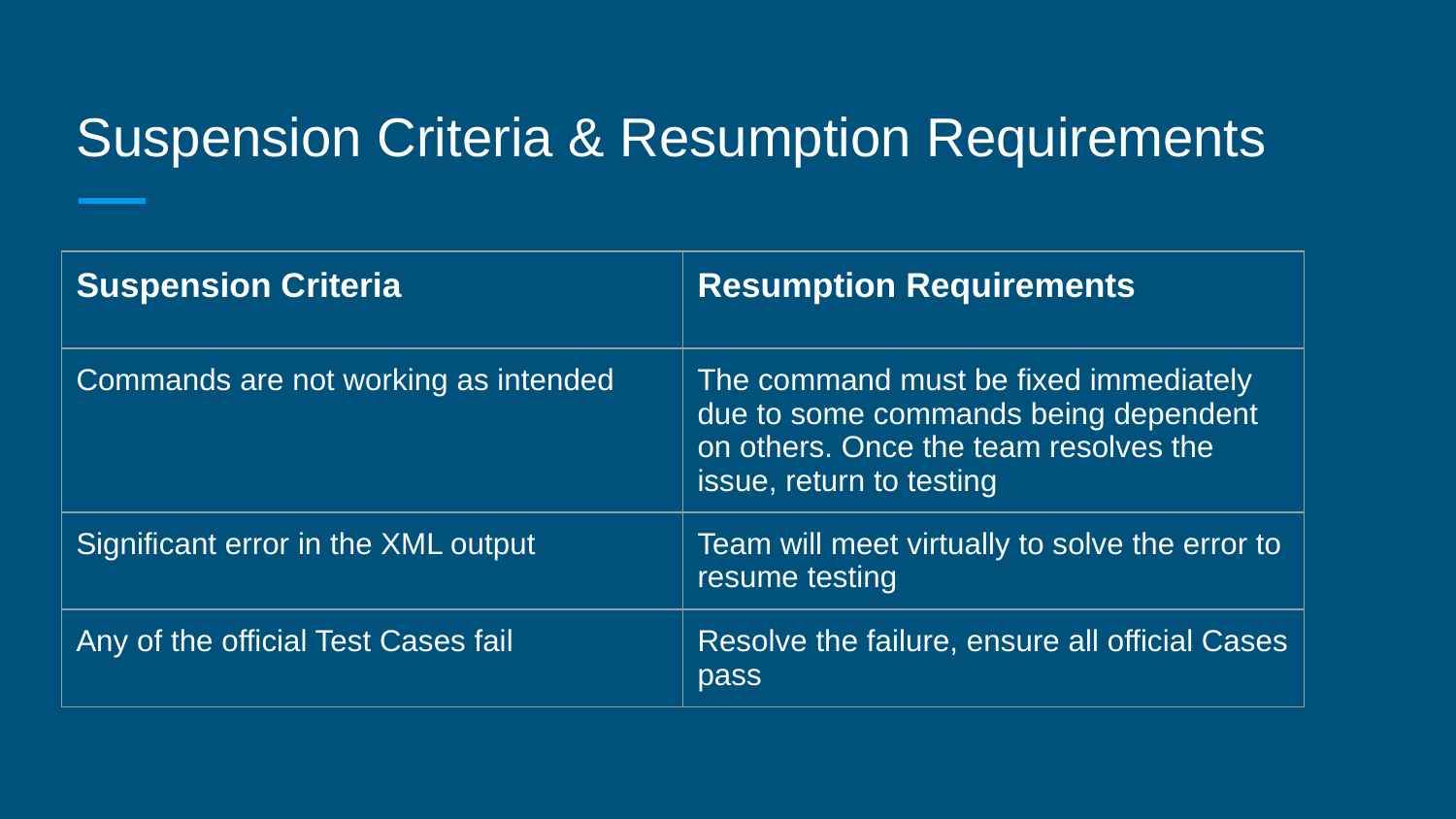

# Suspension Criteria & Resumption Requirements
| Suspension Criteria | Resumption Requirements |
| --- | --- |
| Commands are not working as intended | The command must be fixed immediately due to some commands being dependent on others. Once the team resolves the issue, return to testing |
| Significant error in the XML output | Team will meet virtually to solve the error to resume testing |
| Any of the official Test Cases fail | Resolve the failure, ensure all official Cases pass |